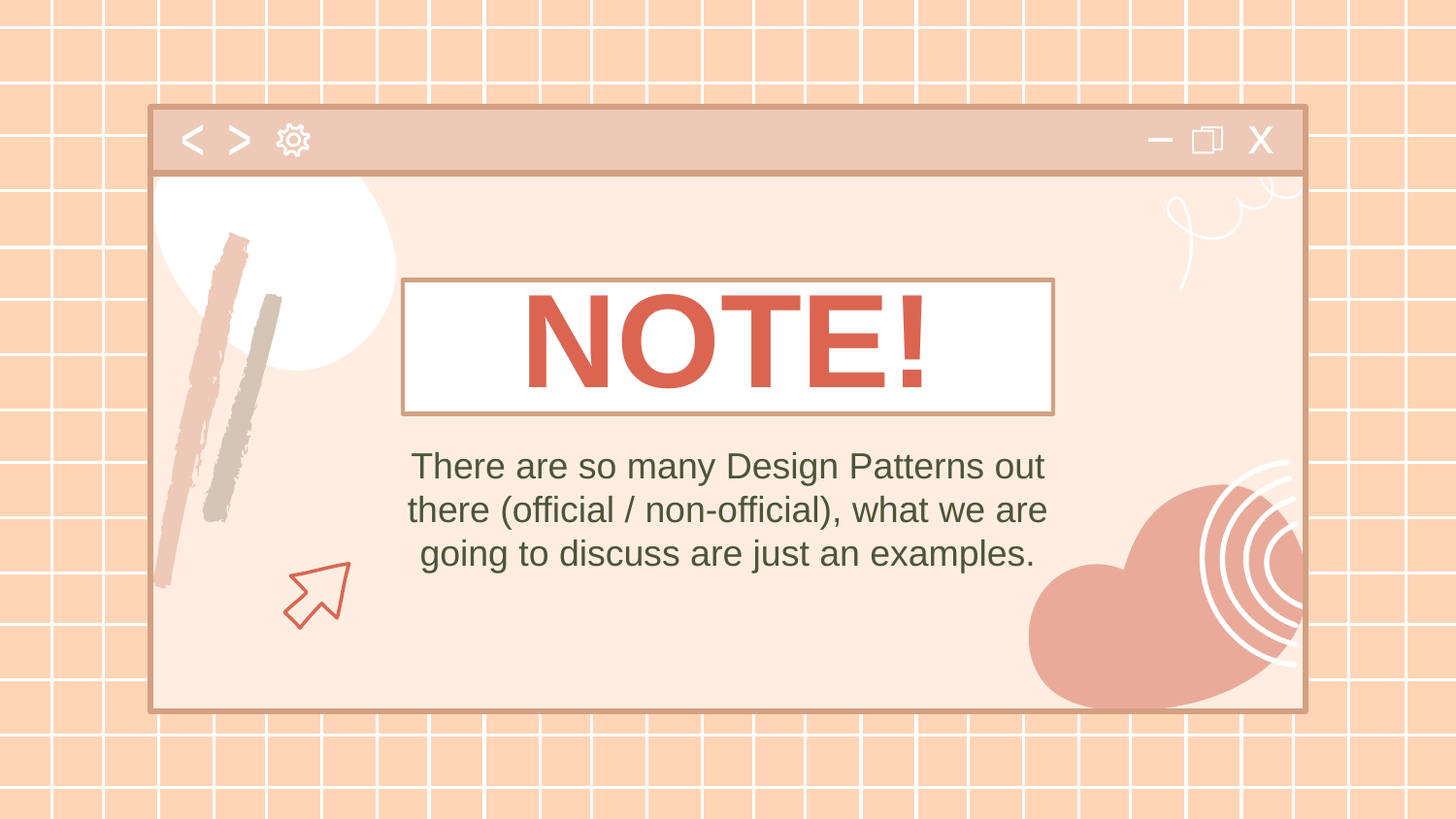

# NOTE!
There are so many Design Patterns out there (official / non-official), what we are going to discuss are just an examples.